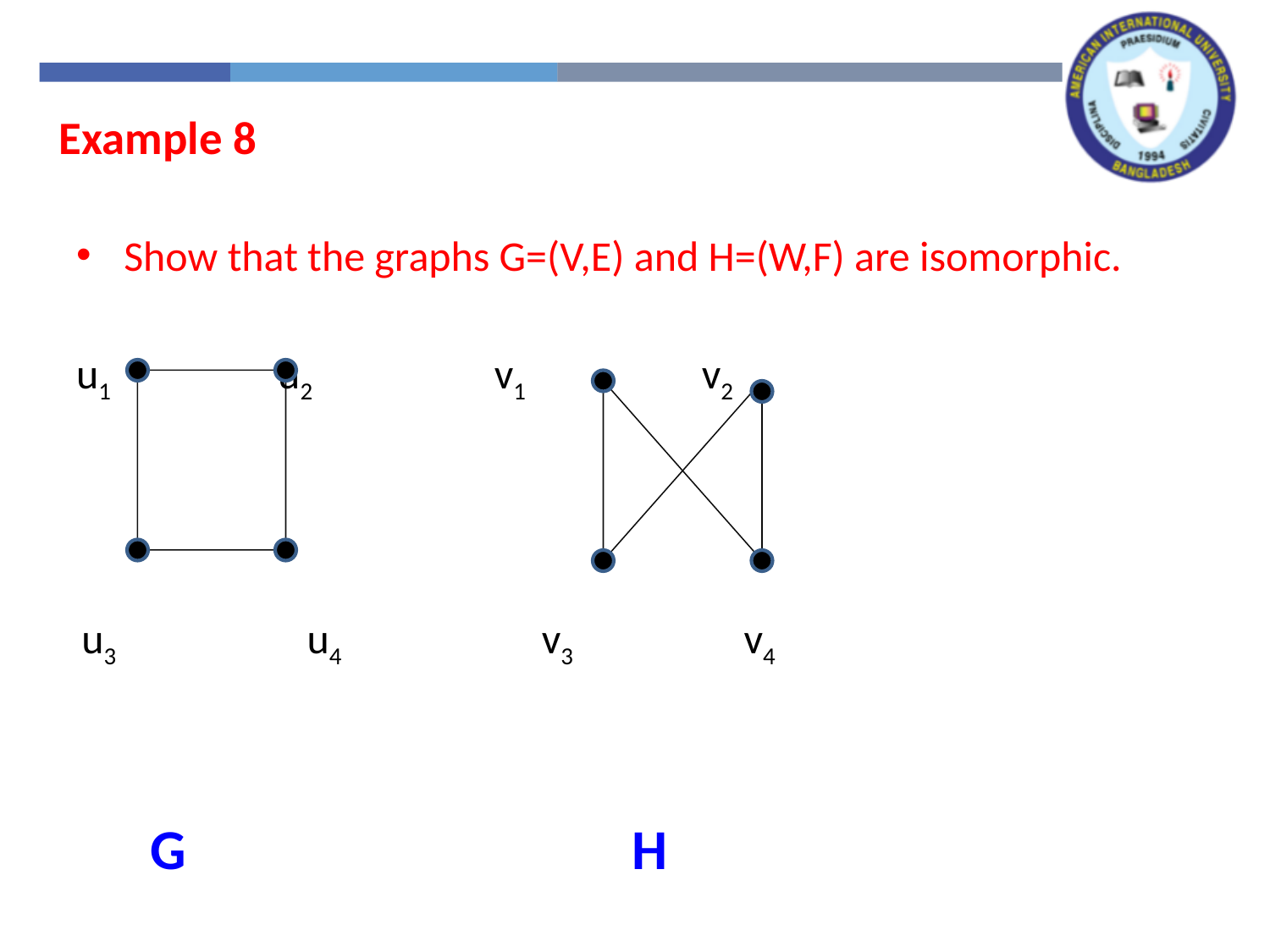

Example 8
Show that the graphs G=(V,E) and H=(W,F) are isomorphic.

u1	                            u2                                 v1                                v2

 u3                    u4                     v3                               v4

          G 				H